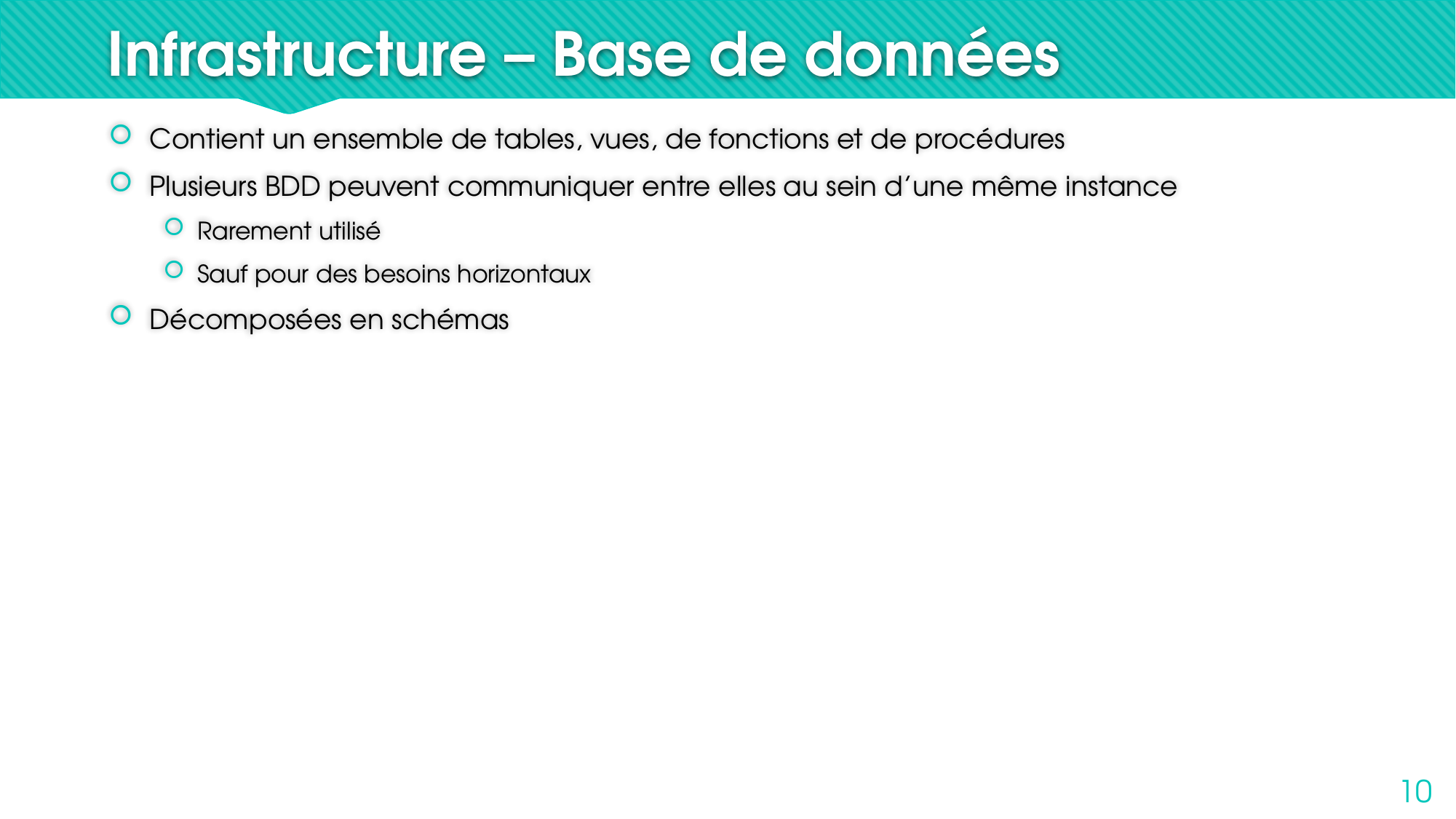

# Infrastructure – Base de données
Contient un ensemble de tables, vues, de fonctions et de procédures
Plusieurs BDD peuvent communiquer entre elles au sein d’une même instance
Rarement utilisé
Sauf pour des besoins horizontaux
Décomposées en schémas
10